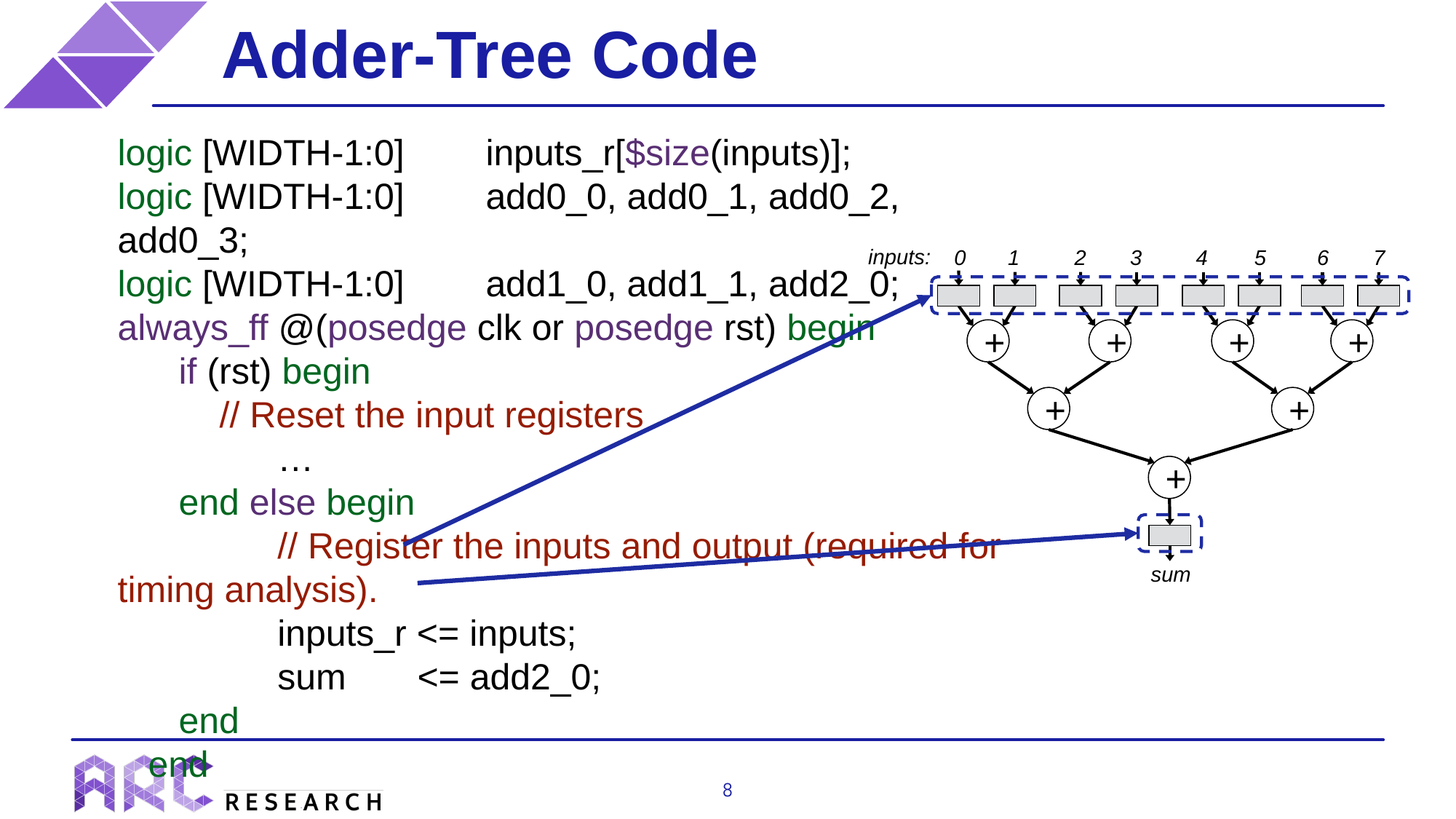

# Adder-Tree Code
logic [WIDTH-1:0] 	    inputs_r[$size(inputs)];
logic [WIDTH-1:0] 	    add0_0, add0_1, add0_2, add0_3;
logic [WIDTH-1:0] 	    add1_0, add1_1, add2_0;
always_ff @(posedge clk or posedge rst) begin
      if (rst) begin
          // Reset the input registers
	     …
      end else begin
	     // Register the inputs and output (required for timing analysis).
	     inputs_r <= inputs;
	     sum       <= add2_0;
      end
   end
inputs:
0
1
2
3
4
5
6
7

+
+
+
+
+
+
+

sum
8